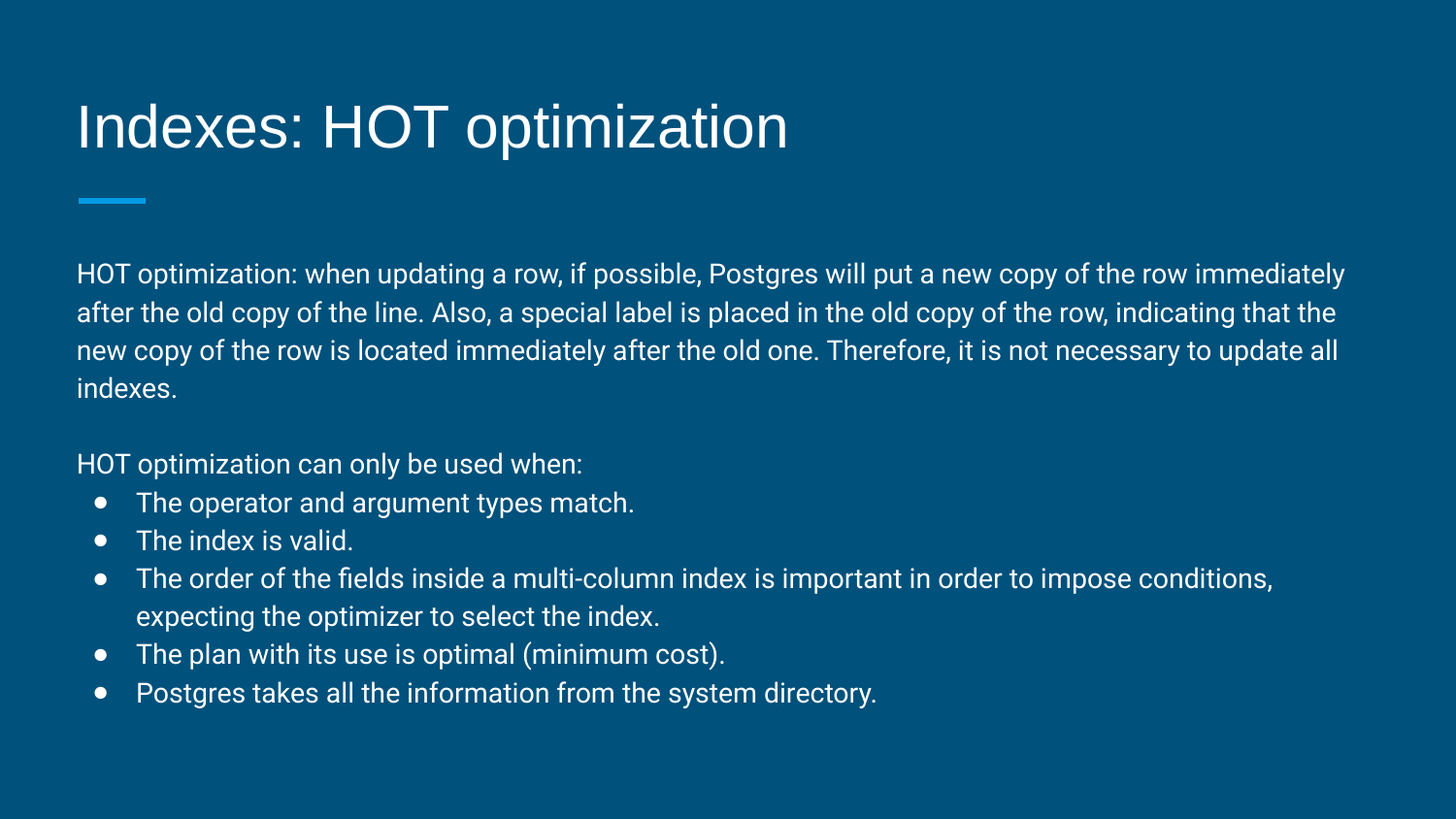

# Indexes: HOT optimization
HOT optimization: when updating a row, if possible, Postgres will put a new copy of the row immediately after the old copy of the line. Also, a special label is placed in the old copy of the row, indicating that the new copy of the row is located immediately after the old one. Therefore, it is not necessary to update all indexes.

HOT optimization can only be used when:
The operator and argument types match.
The index is valid.
The order of the fields inside a multi-column index is important in order to impose conditions, expecting the optimizer to select the index.
The plan with its use is optimal (minimum cost).
Postgres takes all the information from the system directory.